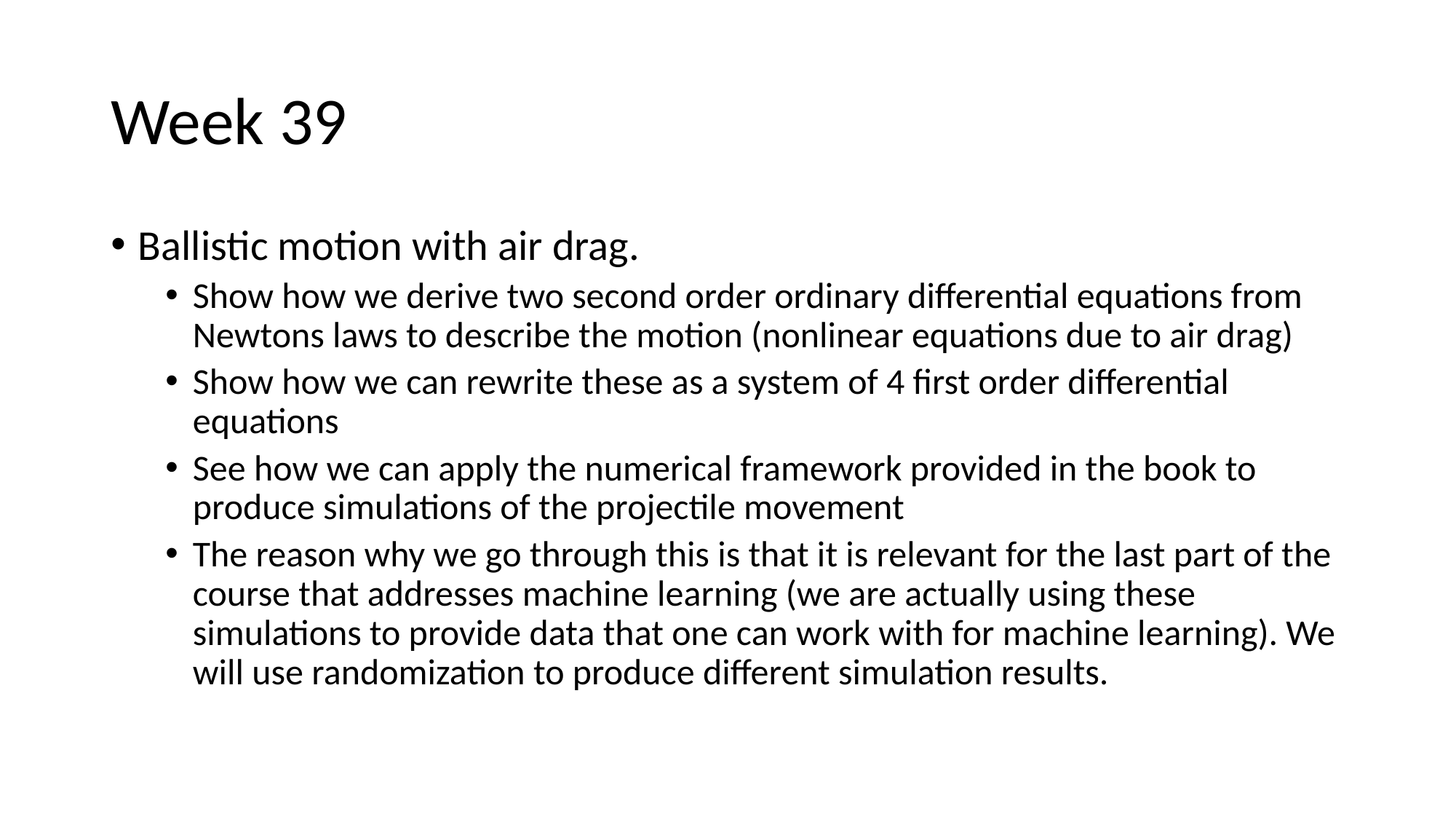

# Week 39
Ballistic motion with air drag.
Show how we derive two second order ordinary differential equations from Newtons laws to describe the motion (nonlinear equations due to air drag)
Show how we can rewrite these as a system of 4 first order differential equations
See how we can apply the numerical framework provided in the book to produce simulations of the projectile movement
The reason why we go through this is that it is relevant for the last part of the course that addresses machine learning (we are actually using these simulations to provide data that one can work with for machine learning). We will use randomization to produce different simulation results.